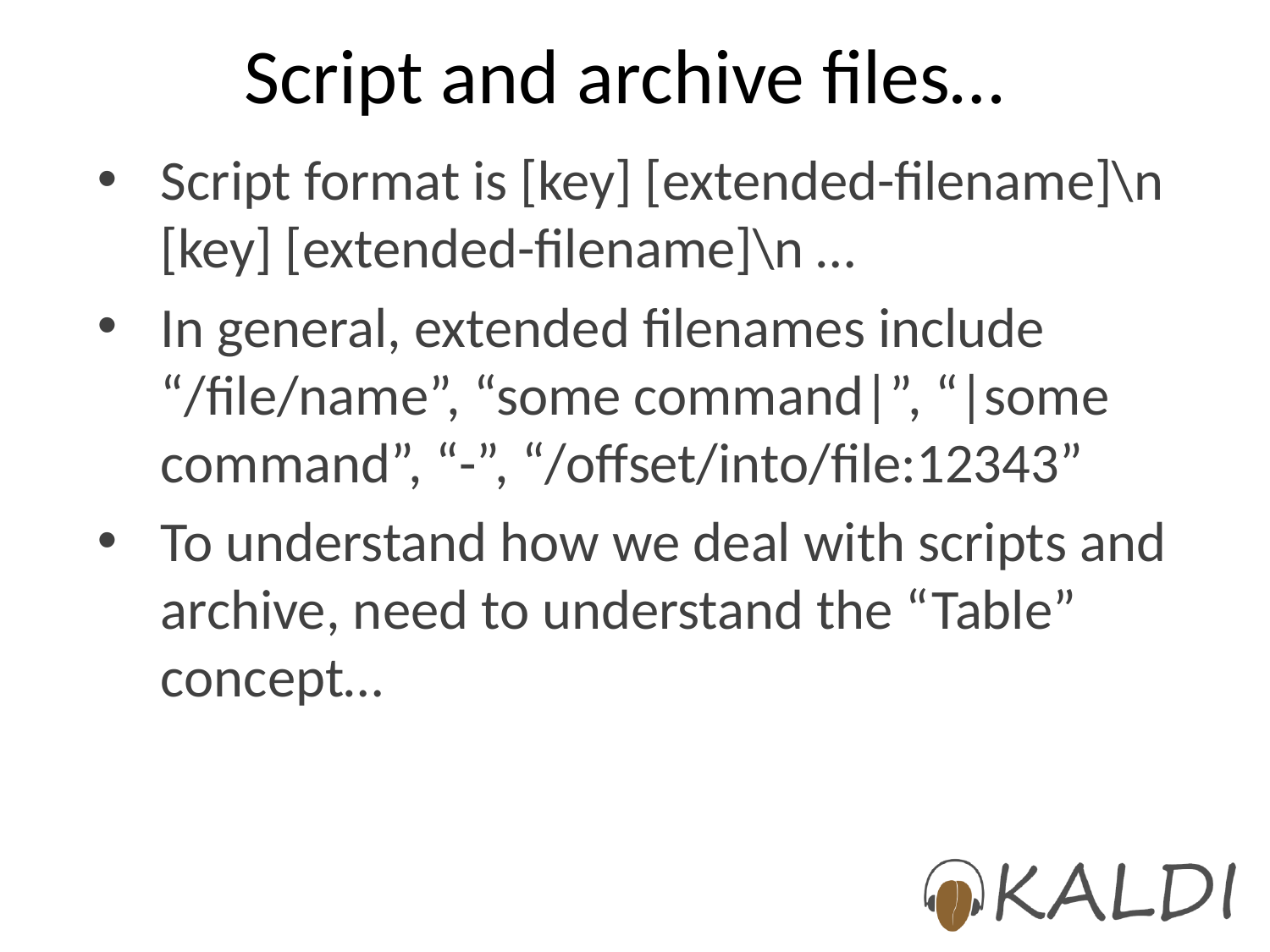

# Script and archive files…
Script format is [key] [extended-filename]\n [key] [extended-filename]\n …
In general, extended filenames include “/file/name”, “some command|”, “|some command”, “-”, “/offset/into/file:12343”
To understand how we deal with scripts and archive, need to understand the “Table” concept…